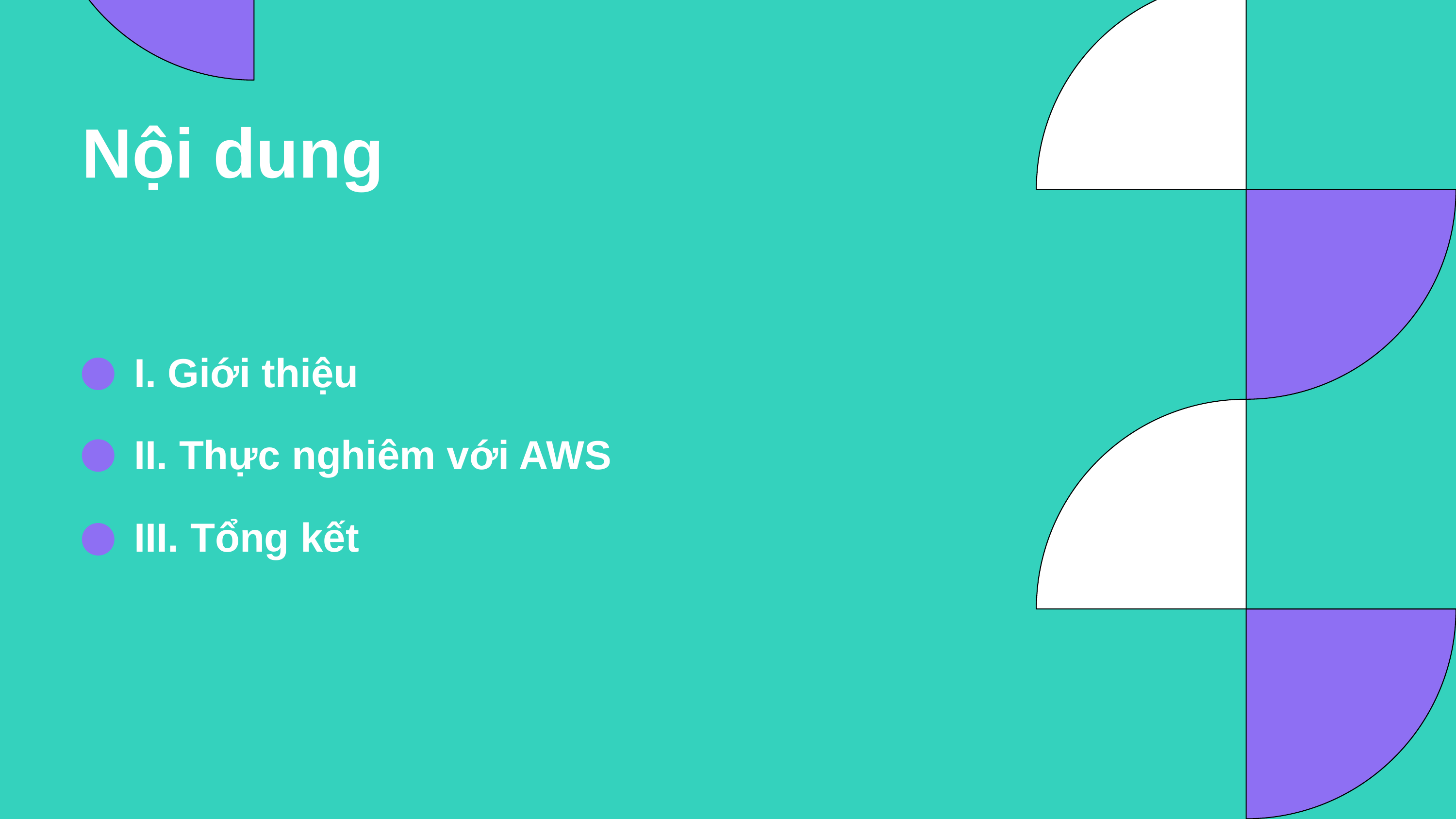

Nội dung

I. Giới thiệu

II. Thực nghiêm với AWS

III. Tổng kết